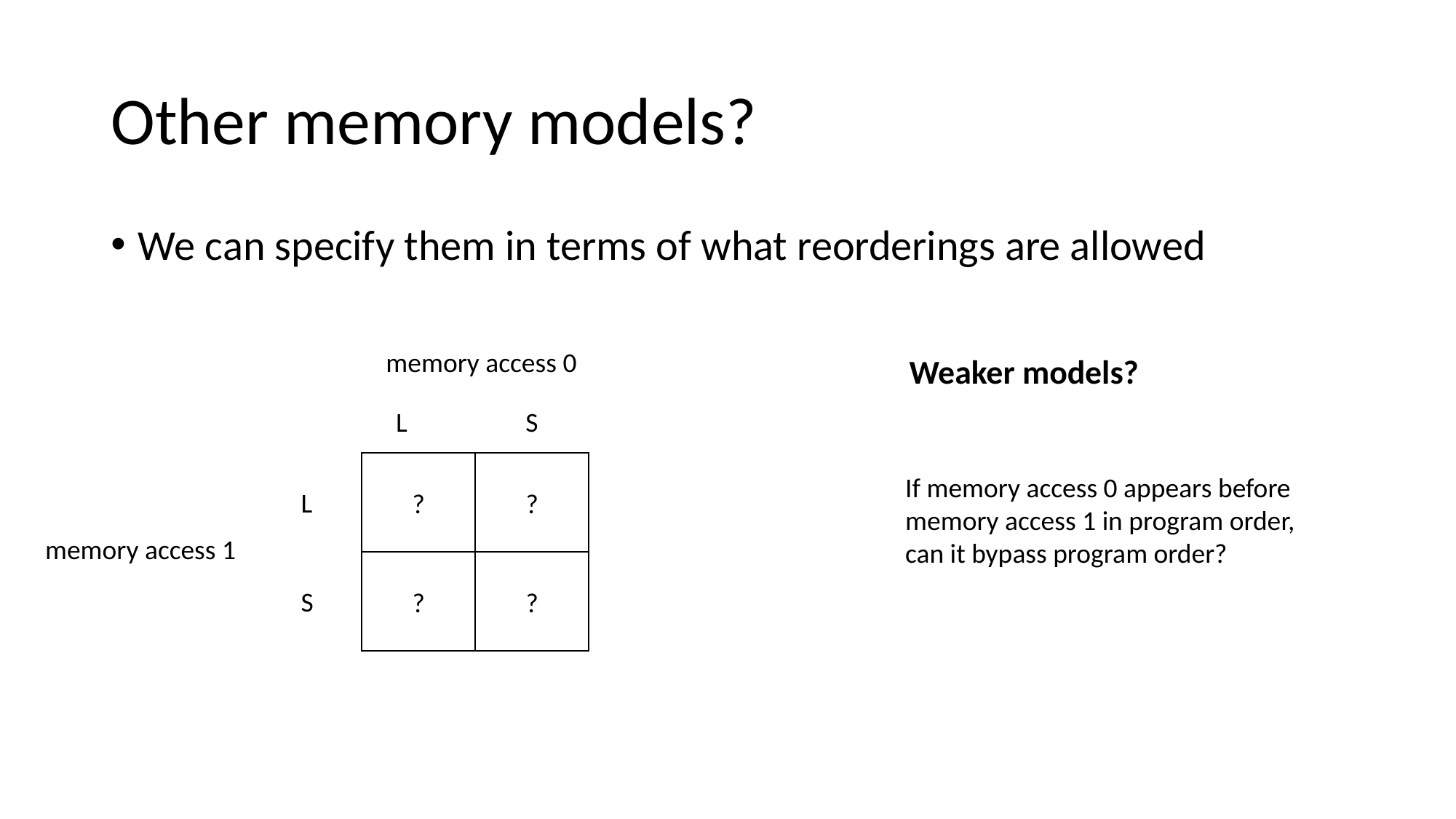

# Other memory models?

We can specify them in terms of what reorderings are allowed
memory access 0
Weaker models?
L
S
?
?
If memory access 0 appears before
memory access 1 in program order,
can it bypass program order?
L
memory access 1
?
?
S